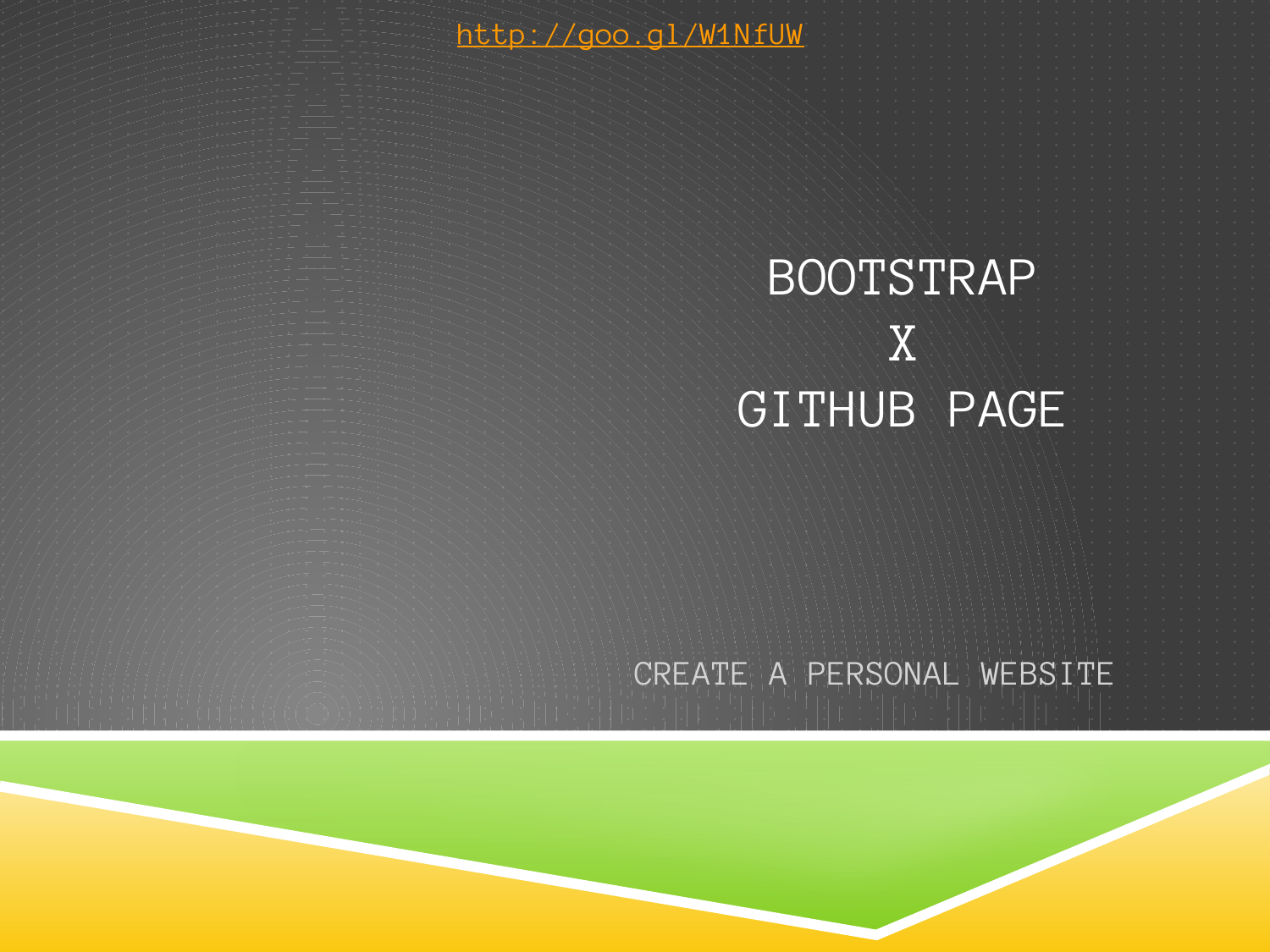

http://goo.gl/W1NfUW
# BOOTSTRAP X GITHUB PAGE
CREATE A PERSONAL WEBSITE